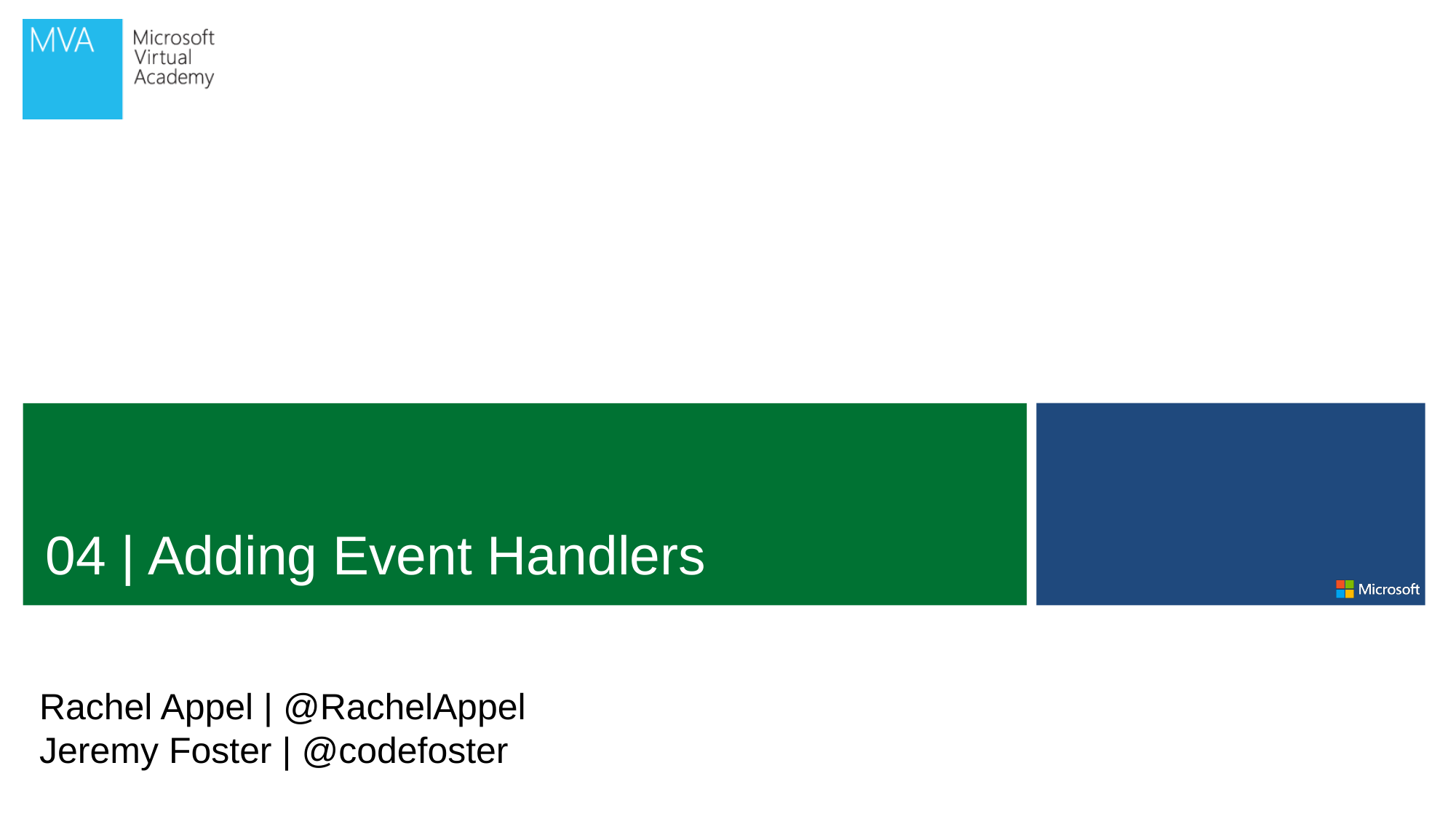

04 | Adding Event Handlers
Rachel Appel | @RachelAppel
Jeremy Foster | @codefoster